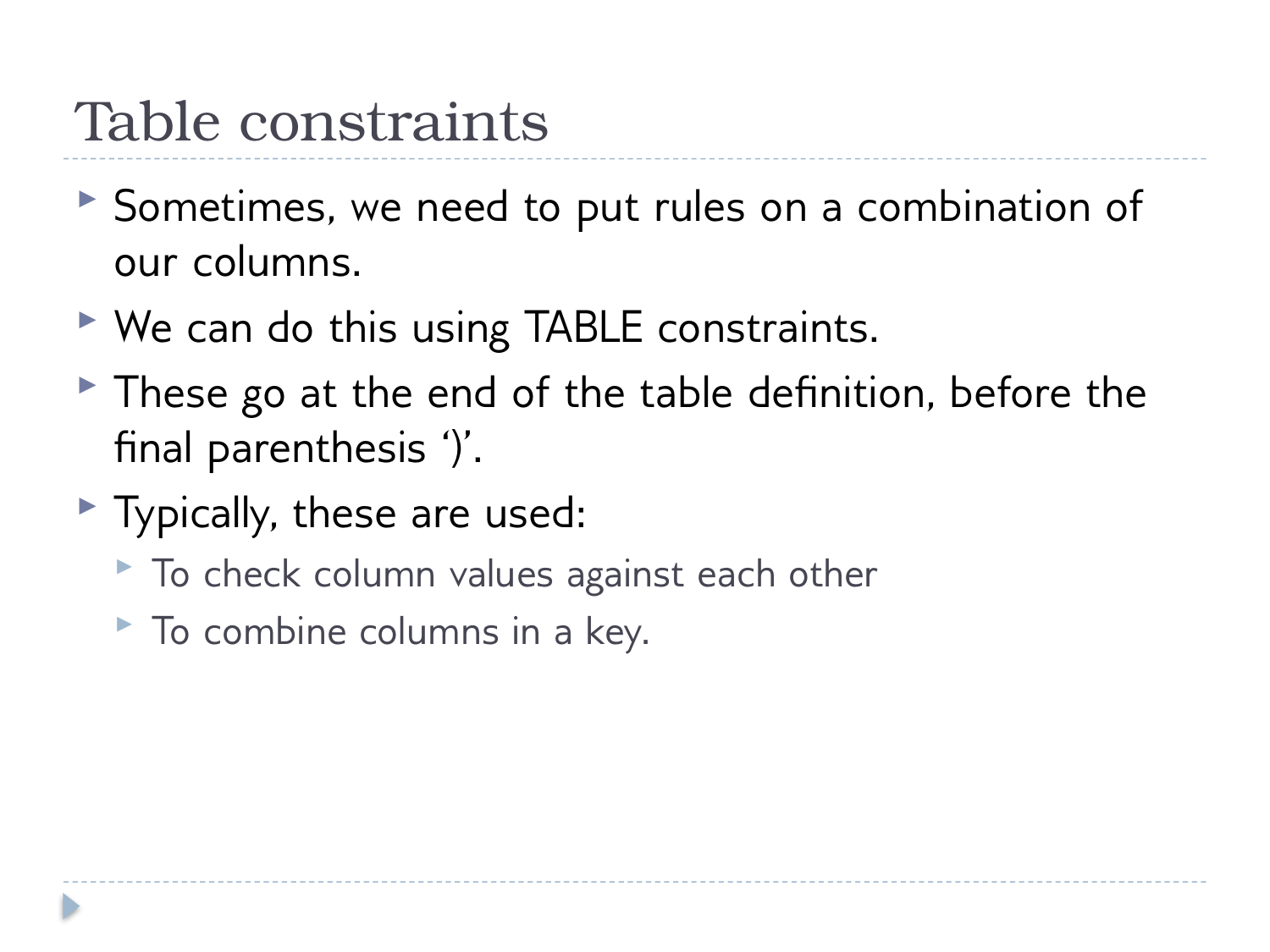

# Table constraints
Sometimes, we need to put rules on a combination of our columns.
We can do this using TABLE constraints.
These go at the end of the table definition, before the final parenthesis ‘)’.
Typically, these are used:
To check column values against each other
To combine columns in a key.